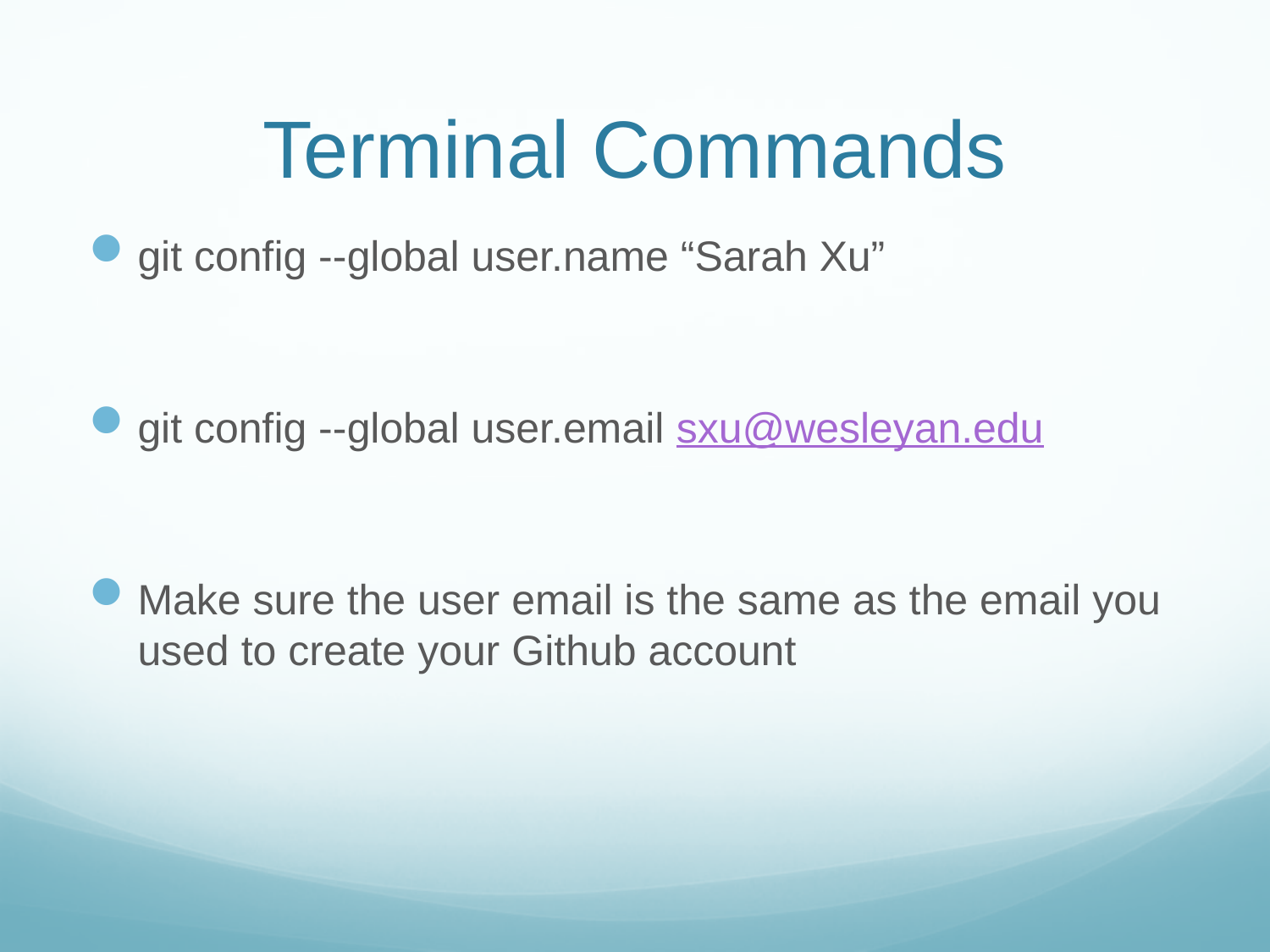

# Terminal Commands
git config --global user.name “Sarah Xu”

git config --global user.email sxu@wesleyan.edu

Make sure the user email is the same as the email you used to create your Github account